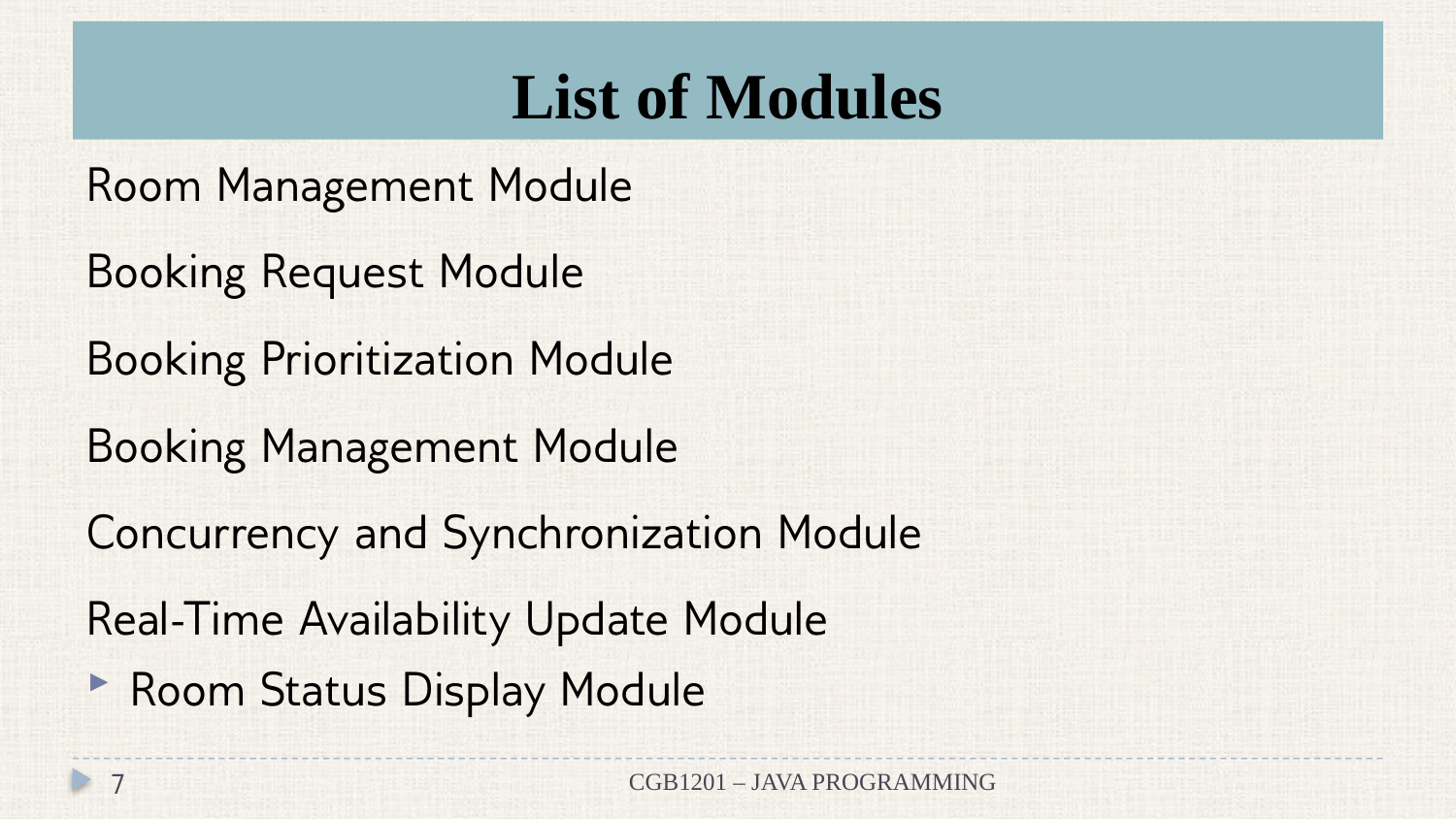

# List of Modules
Room Management Module
Booking Request Module
Booking Prioritization Module
Booking Management Module
Concurrency and Synchronization Module
Real-Time Availability Update Module
Room Status Display Module

7
CGB1201 – JAVA PROGRAMMING